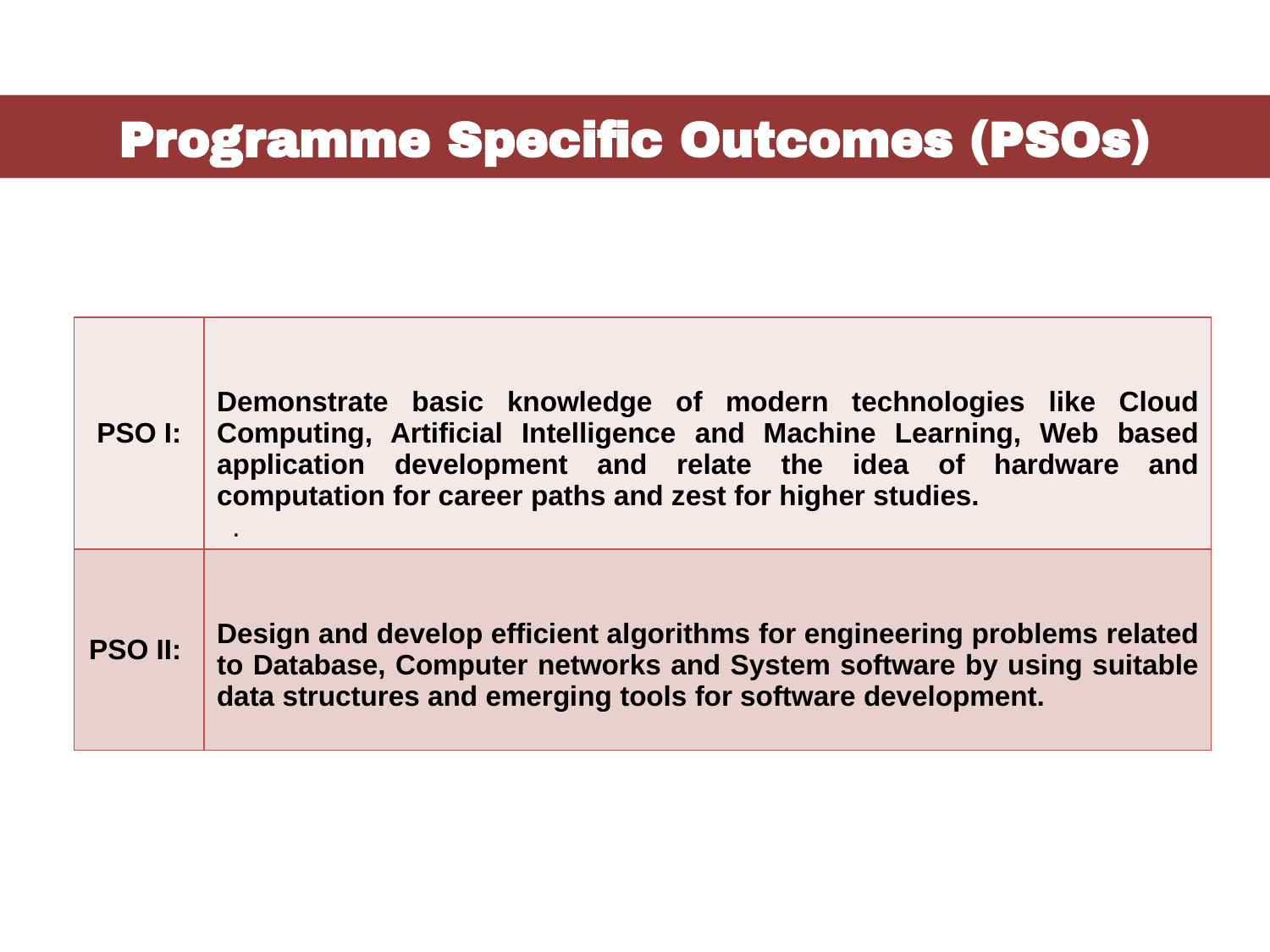

Programme Specific Outcomes (PSOs)
| PSO­ I: | Demonstrate basic knowledge of modern technologies like Cloud Computing, Artificial Intelligence and Machine Learning, Web based application development and relate the idea of hardware and computation for career paths and zest for higher studies.   . |
| --- | --- |
| PSO II: | Design and develop efficient algorithms for engineering problems related to Database, Computer networks and System software by using suitable data structures and emerging tools for software development. |